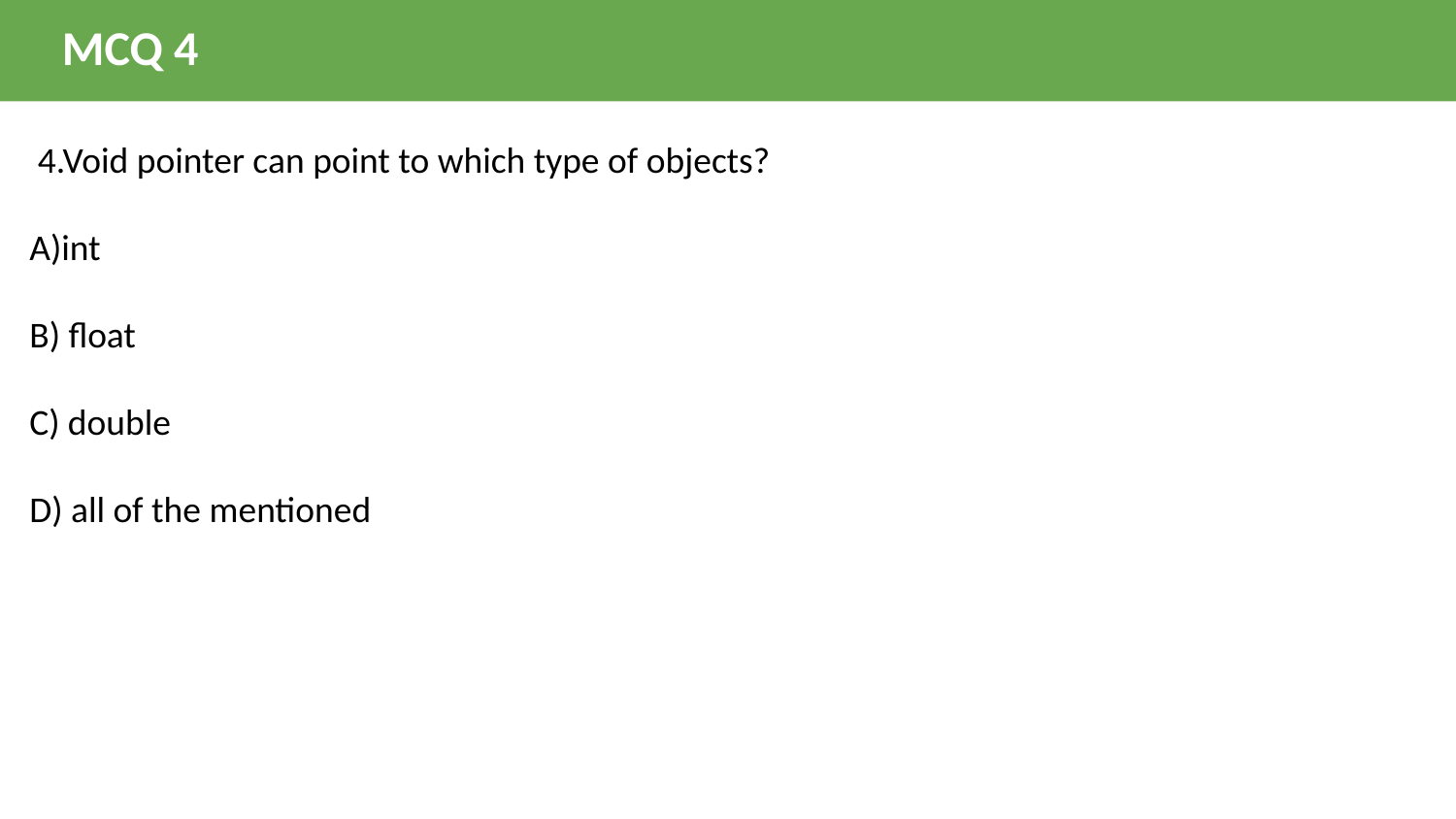

MCQ 4
 4.Void pointer can point to which type of objects?

A)int

B) float

C) double

D) all of the mentioned